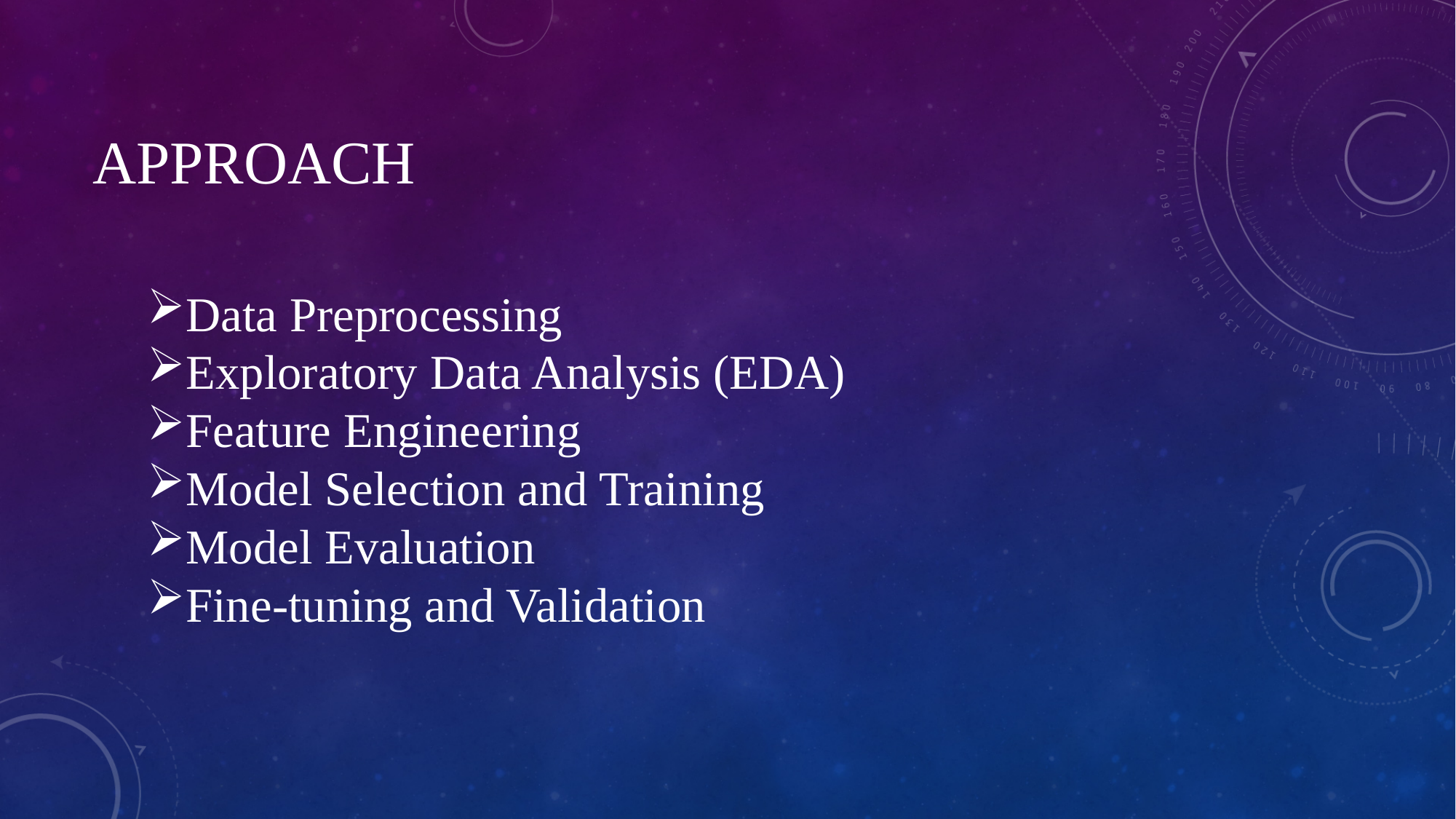

# Approach
Data Preprocessing
Exploratory Data Analysis (EDA)
Feature Engineering
Model Selection and Training
Model Evaluation
Fine-tuning and Validation